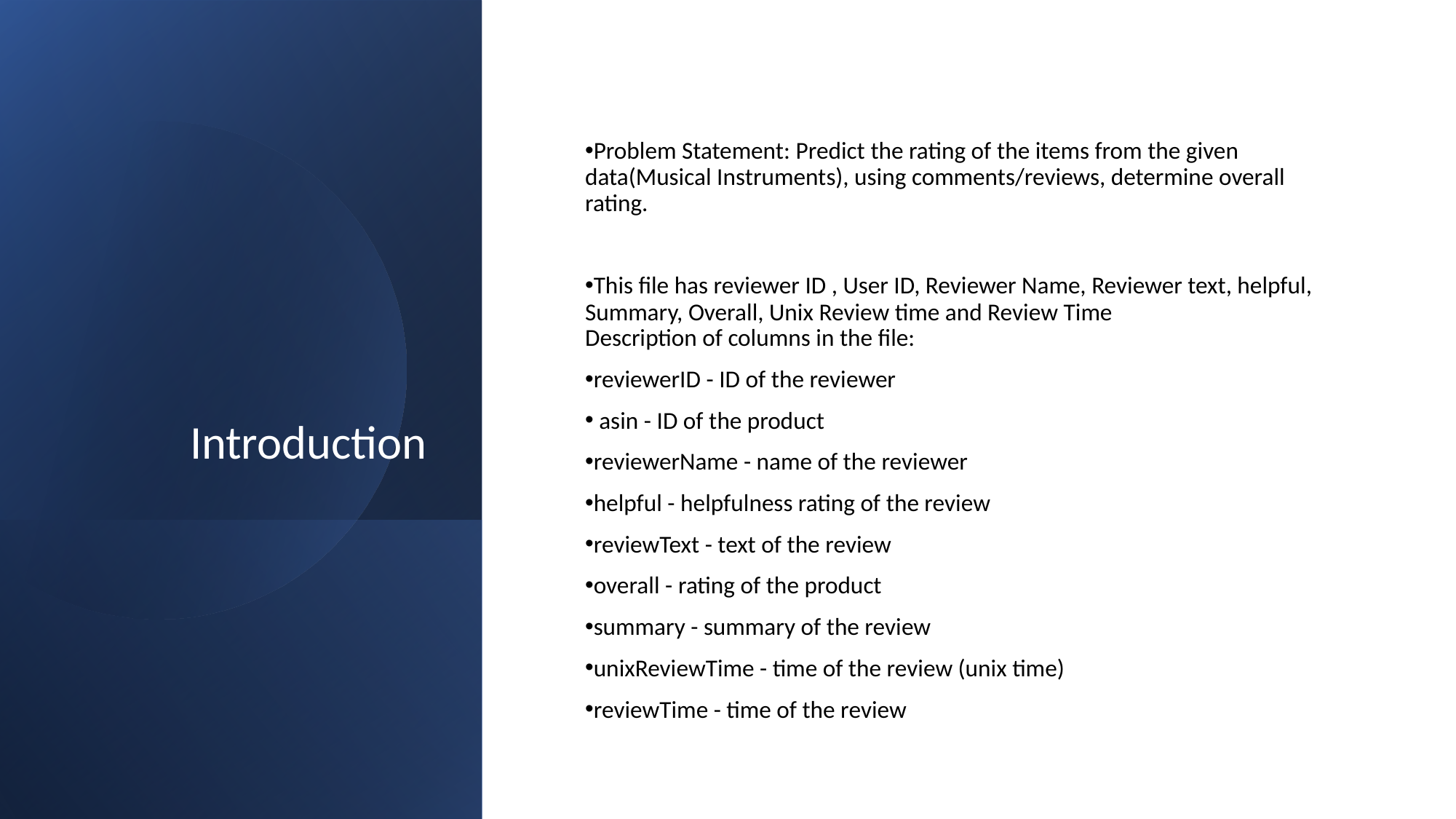

# Introduction

Problem Statement: Predict the rating of the items from the given data(Musical Instruments), using comments/reviews, determine overall rating.

This file has reviewer ID , User ID, Reviewer Name, Reviewer text, helpful, Summary, Overall, Unix Review time and Review Time
Description of columns in the file:
reviewerID - ID of the reviewer
 asin - ID of the product
reviewerName - name of the reviewer
helpful - helpfulness rating of the review
reviewText - text of the review
overall - rating of the product
summary - summary of the review
unixReviewTime - time of the review (unix time)
reviewTime - time of the review